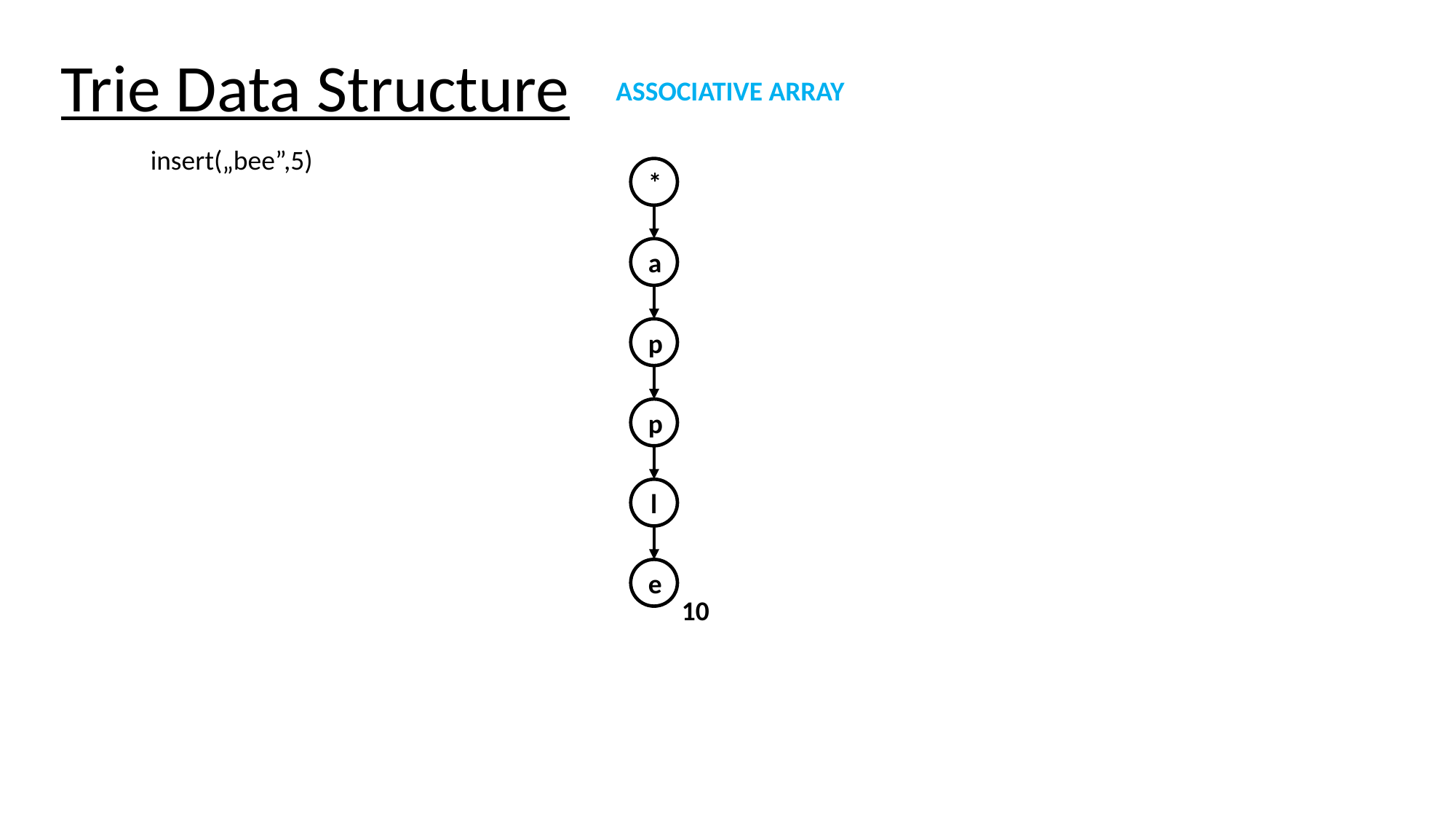

# Trie Data Structure
ASSOCIATIVE ARRAY

insert(„bee”,5)
*
a
p
p
l
e
10